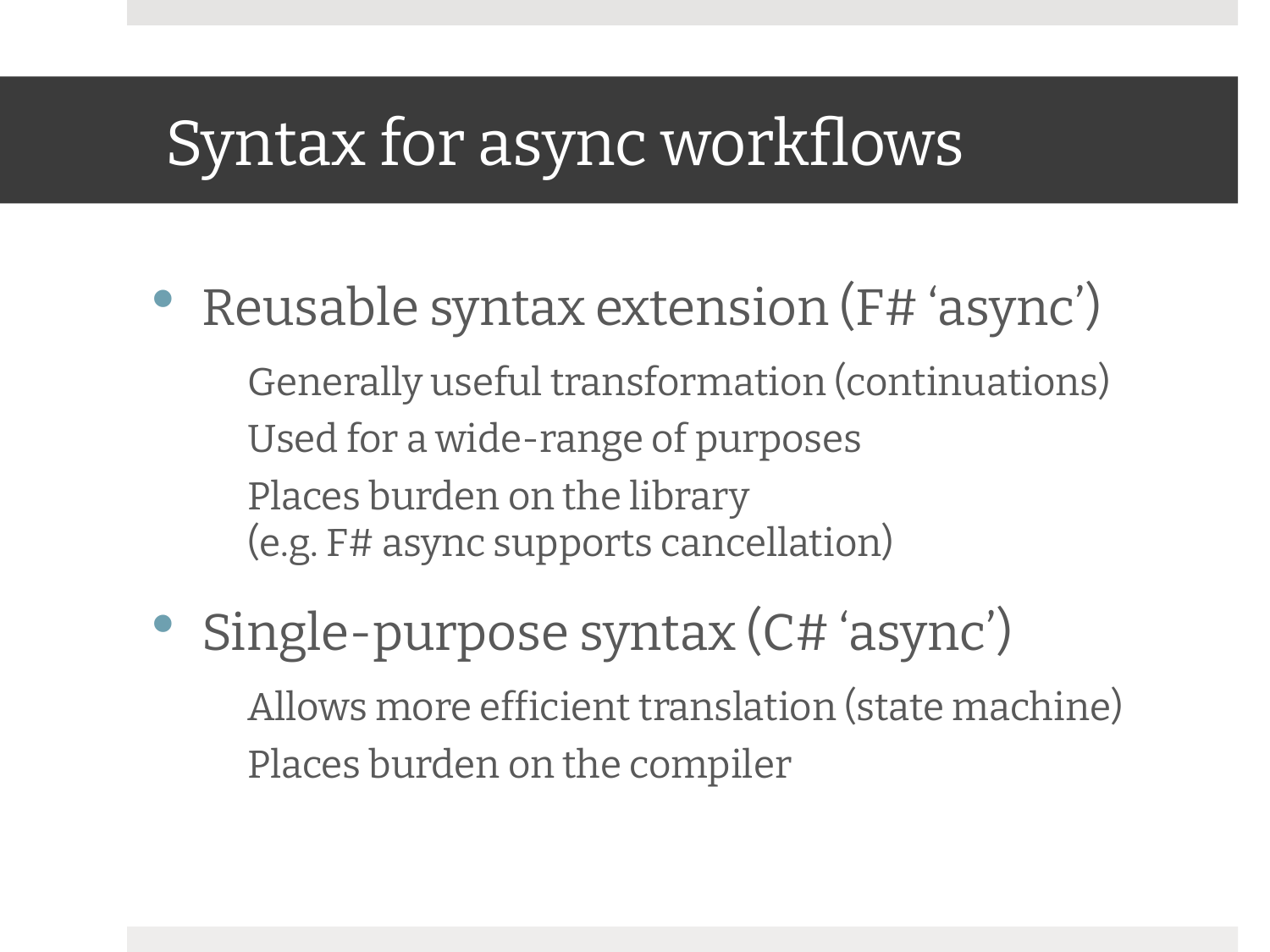

# Syntax for async workflows
Reusable syntax extension (F# ‘async’)
Generally useful transformation (continuations)
Used for a wide-range of purposes
Places burden on the library
(e.g. F# async supports cancellation)
Single-purpose syntax (C# ‘async’)
Allows more efficient translation (state machine)
Places burden on the compiler